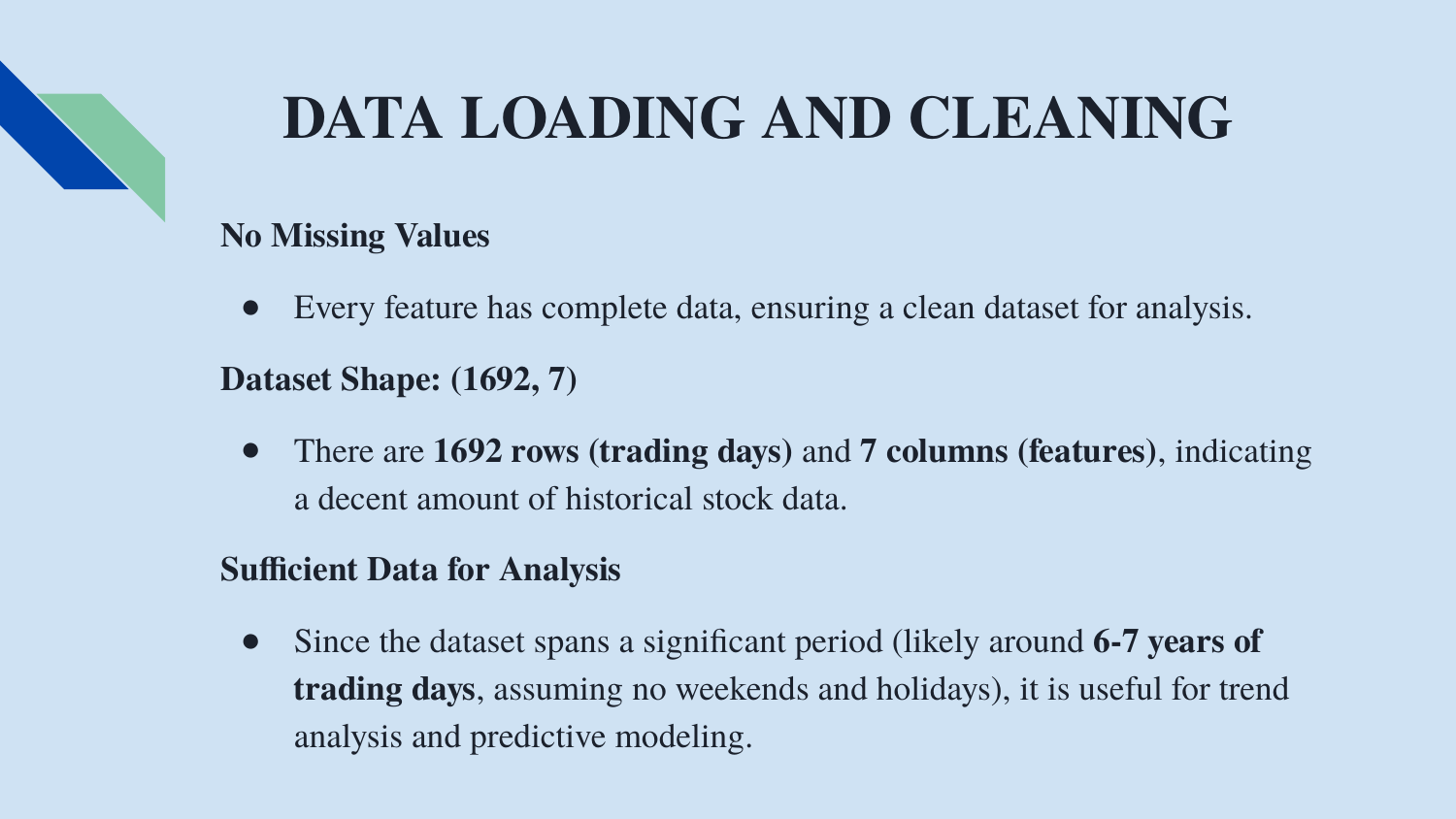

# DATA LOADING AND CLEANING
No Missing Values
Every feature has complete data, ensuring a clean dataset for analysis.
Dataset Shape: (1692, 7)
There are 1692 rows (trading days) and 7 columns (features), indicating a decent amount of historical stock data.
Sufficient Data for Analysis
Since the dataset spans a significant period (likely around 6-7 years of trading days, assuming no weekends and holidays), it is useful for trend analysis and predictive modeling.